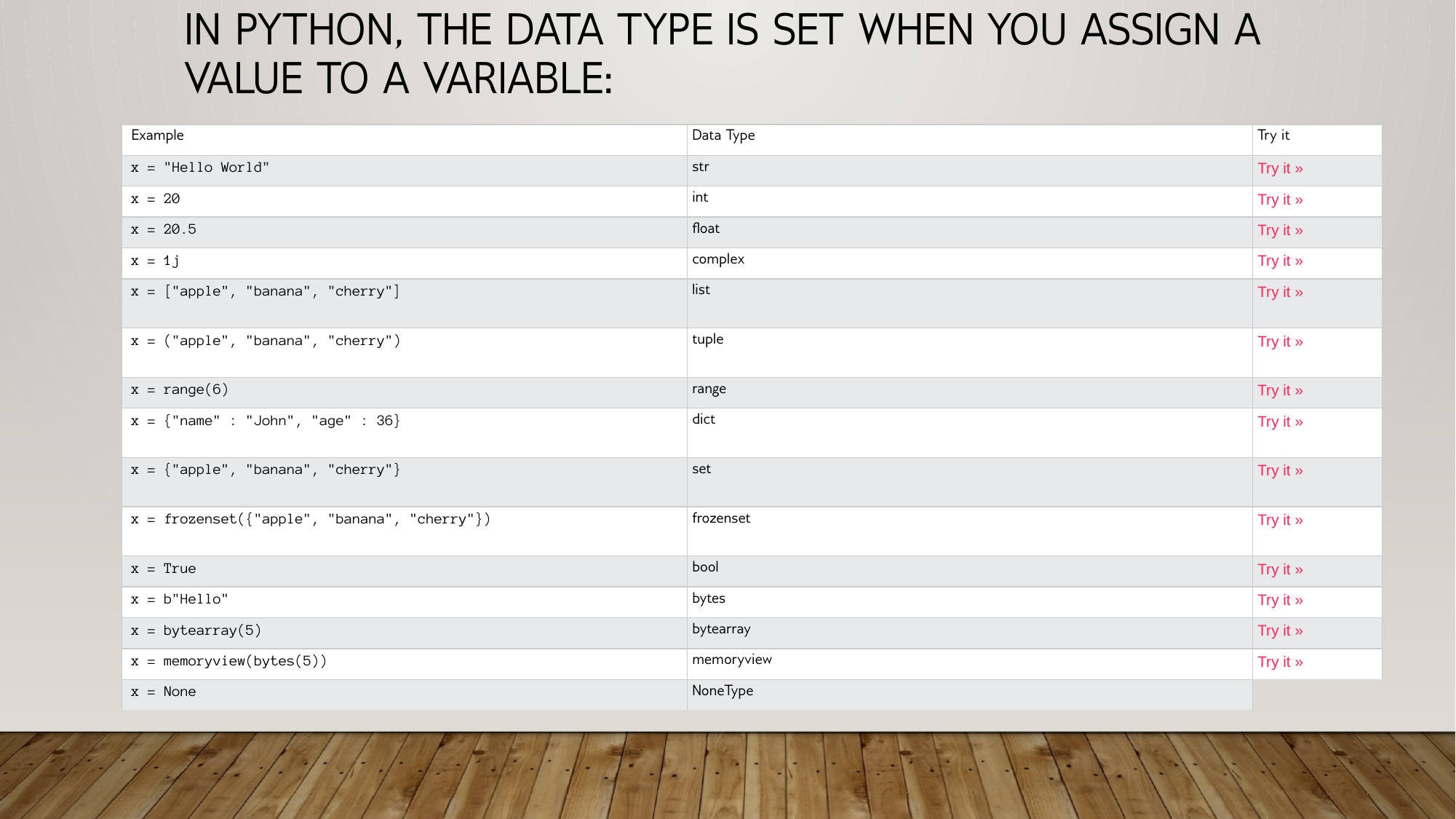

# In Python, the data type is set when you assign a value to a variable:
| Example | Data Type | Try it |
| --- | --- | --- |
| x = "Hello World" | str | Try it » |
| x = 20 | int | Try it » |
| x = 20.5 | float | Try it » |
| x = 1j | complex | Try it » |
| x = ["apple", "banana", "cherry"] | list | Try it » |
| x = ("apple", "banana", "cherry") | tuple | Try it » |
| x = range(6) | range | Try it » |
| x = {"name" : "John", "age" : 36} | dict | Try it » |
| x = {"apple", "banana", "cherry"} | set | Try it » |
| x = frozenset({"apple", "banana", "cherry"}) | frozenset | Try it » |
| x = True | bool | Try it » |
| x = b"Hello" | bytes | Try it » |
| x = bytearray(5) | bytearray | Try it » |
| x = memoryview(bytes(5)) | memoryview | Try it » |
| x = None | NoneType |  |